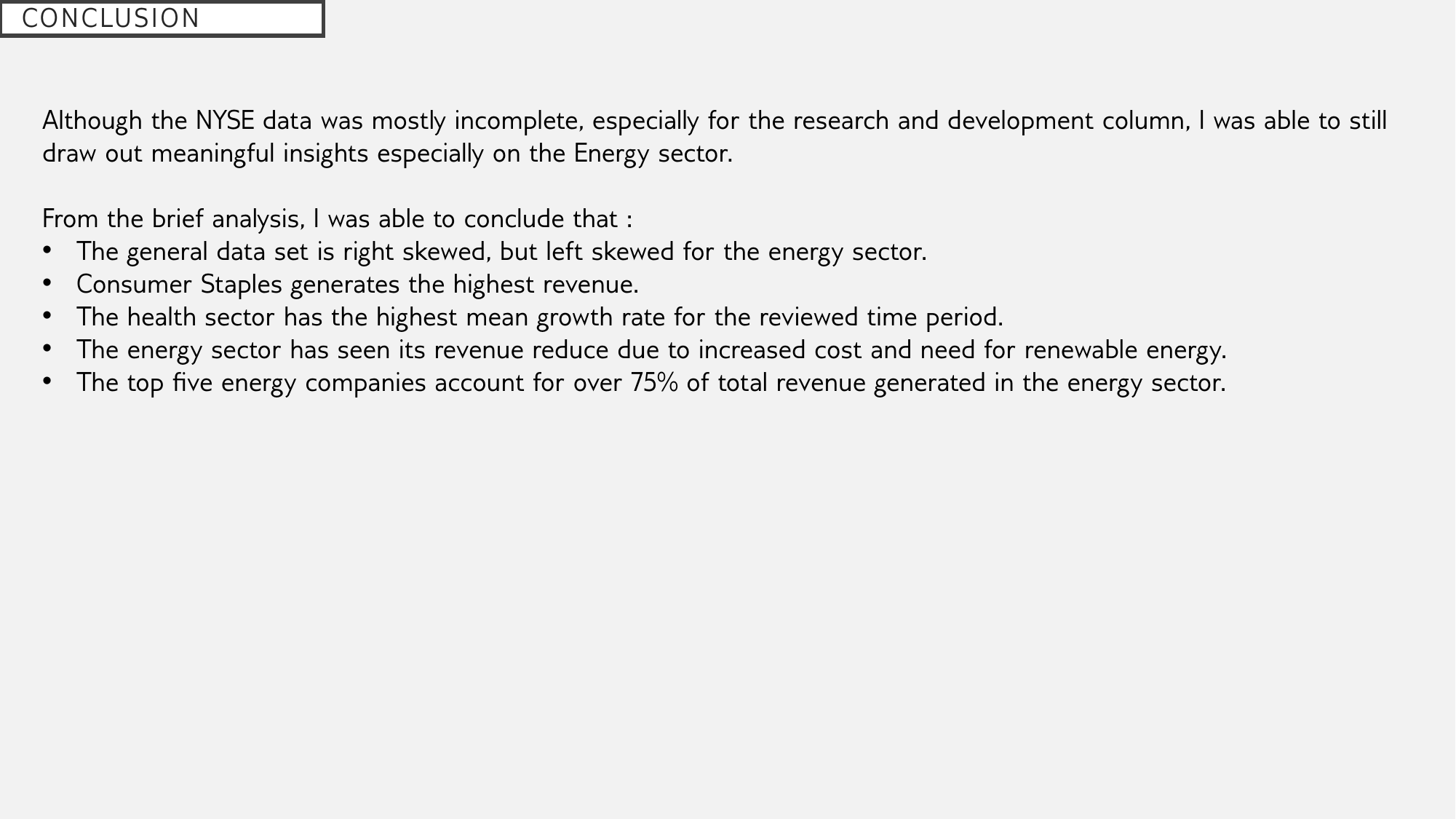

# Conclusion
Although the NYSE data was mostly incomplete, especially for the research and development column, I was able to still draw out meaningful insights especially on the Energy sector.

From the brief analysis, I was able to conclude that :
The general data set is right skewed, but left skewed for the energy sector.
Consumer Staples generates the highest revenue.
The health sector has the highest mean growth rate for the reviewed time period.
The energy sector has seen its revenue reduce due to increased cost and need for renewable energy.
The top five energy companies account for over 75% of total revenue generated in the energy sector.